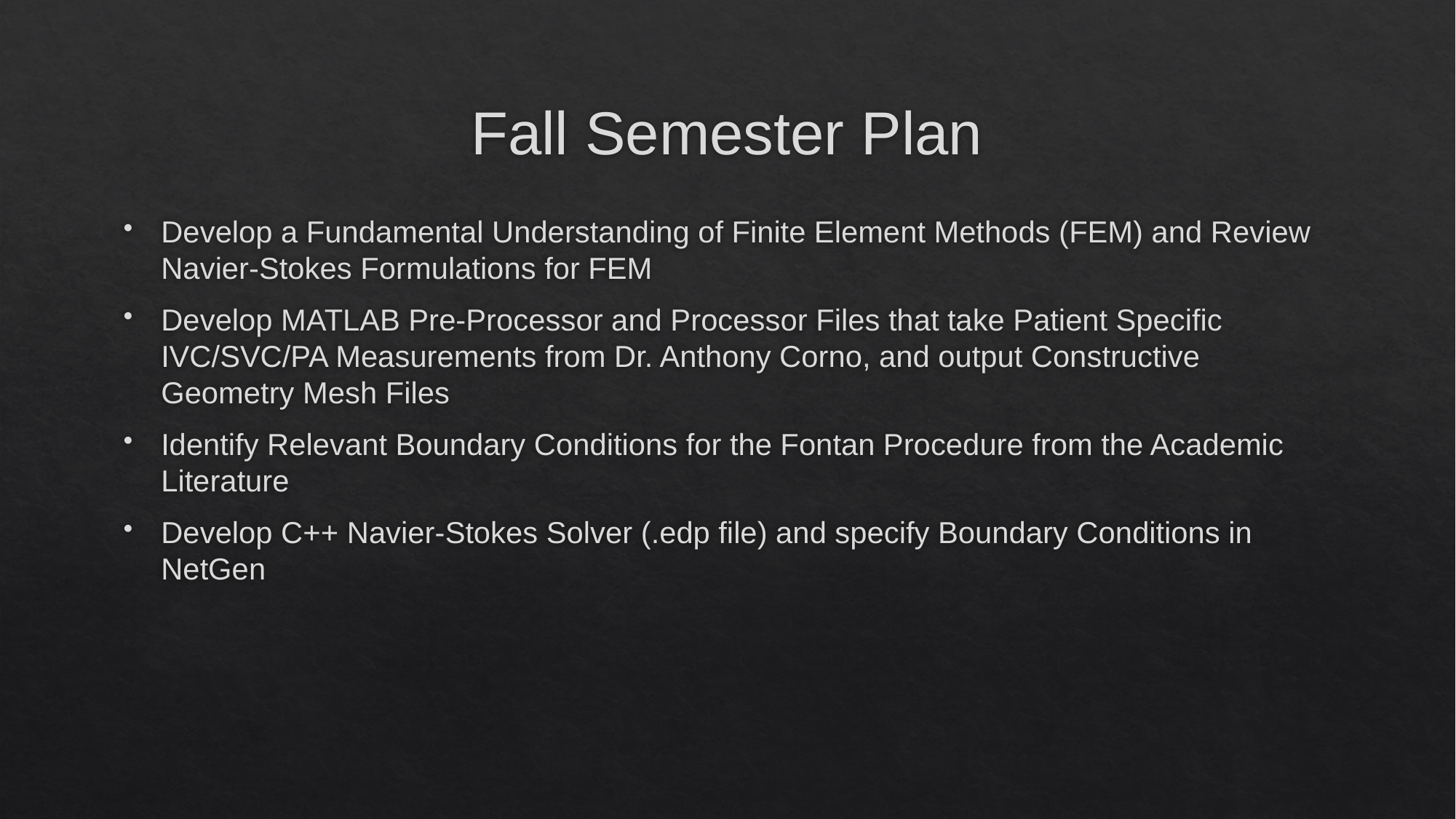

# Fall Semester Plan
Develop a Fundamental Understanding of Finite Element Methods (FEM) and Review Navier-Stokes Formulations for FEM
Develop MATLAB Pre-Processor and Processor Files that take Patient Specific IVC/SVC/PA Measurements from Dr. Anthony Corno, and output Constructive Geometry Mesh Files
Identify Relevant Boundary Conditions for the Fontan Procedure from the Academic Literature
Develop C++ Navier-Stokes Solver (.edp file) and specify Boundary Conditions in NetGen